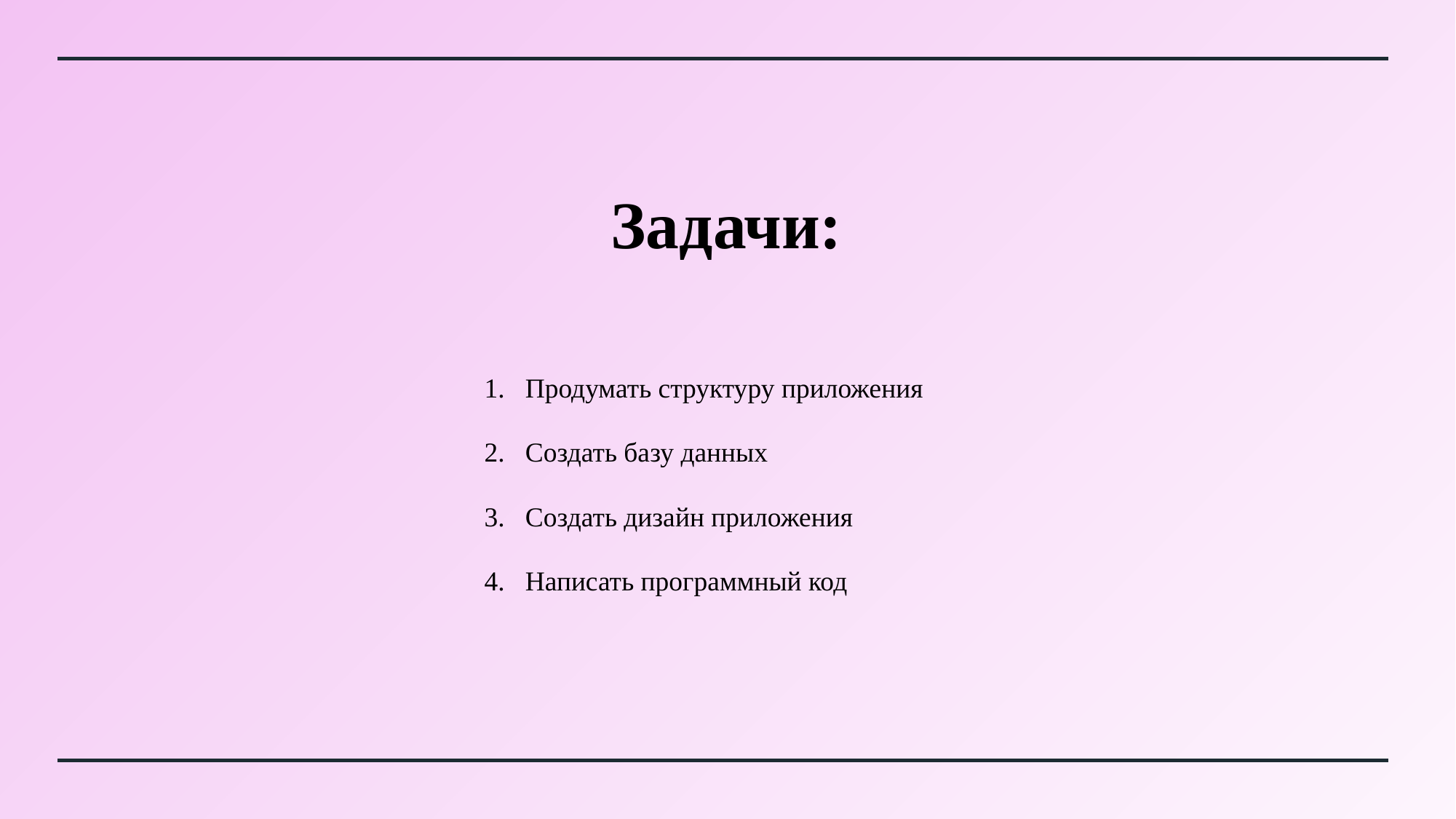

# Задачи:
Продумать структуру приложения
Создать базу данных
Создать дизайн приложения
Написать программный код